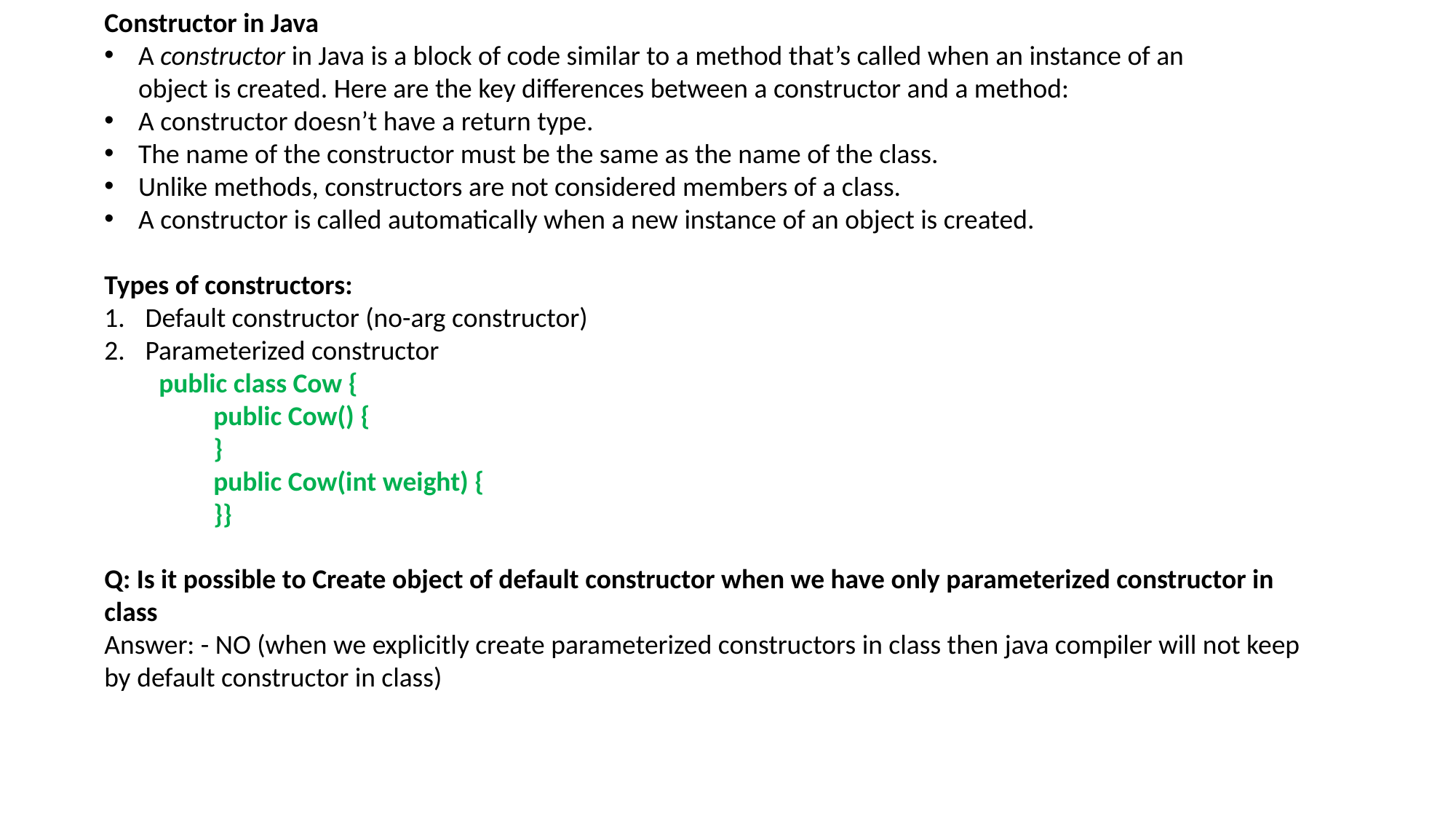

Constructor in Java
A constructor in Java is a block of code similar to a method that’s called when an instance of an object is created. Here are the key differences between a constructor and a method:
A constructor doesn’t have a return type.
The name of the constructor must be the same as the name of the class.
Unlike methods, constructors are not considered members of a class.
A constructor is called automatically when a new instance of an object is created.

Types of constructors:
Default constructor (no-arg constructor)
Parameterized constructor
public class Cow {
public Cow() {
}
public Cow(int weight) {
}}

Q: Is it possible to Create object of default constructor when we have only parameterized constructor in class
Answer: - NO (when we explicitly create parameterized constructors in class then java compiler will not keep by default constructor in class)